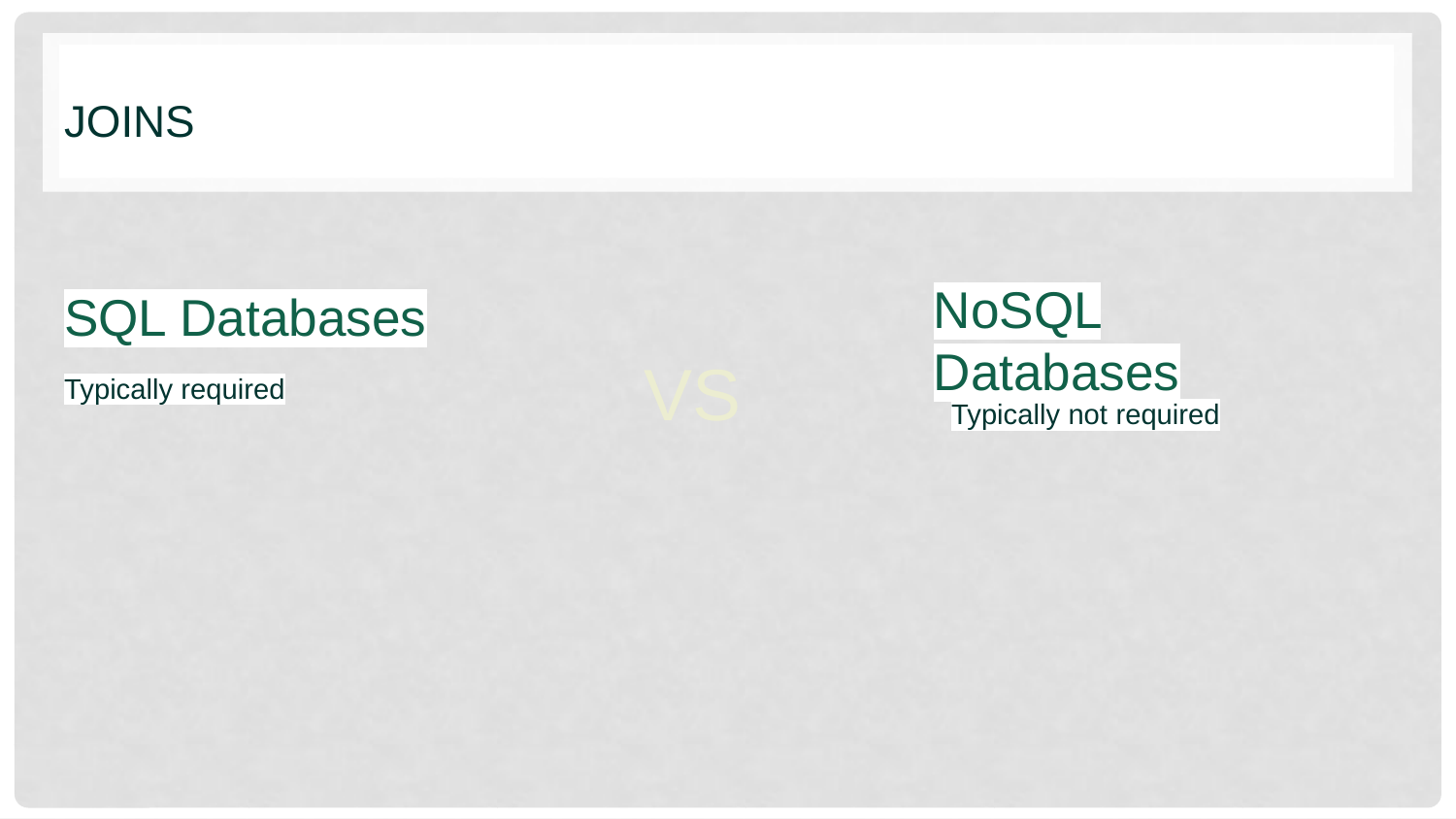

# Joins

SQL Databases
Typically required
NoSQL Databases
VS
Typically not required